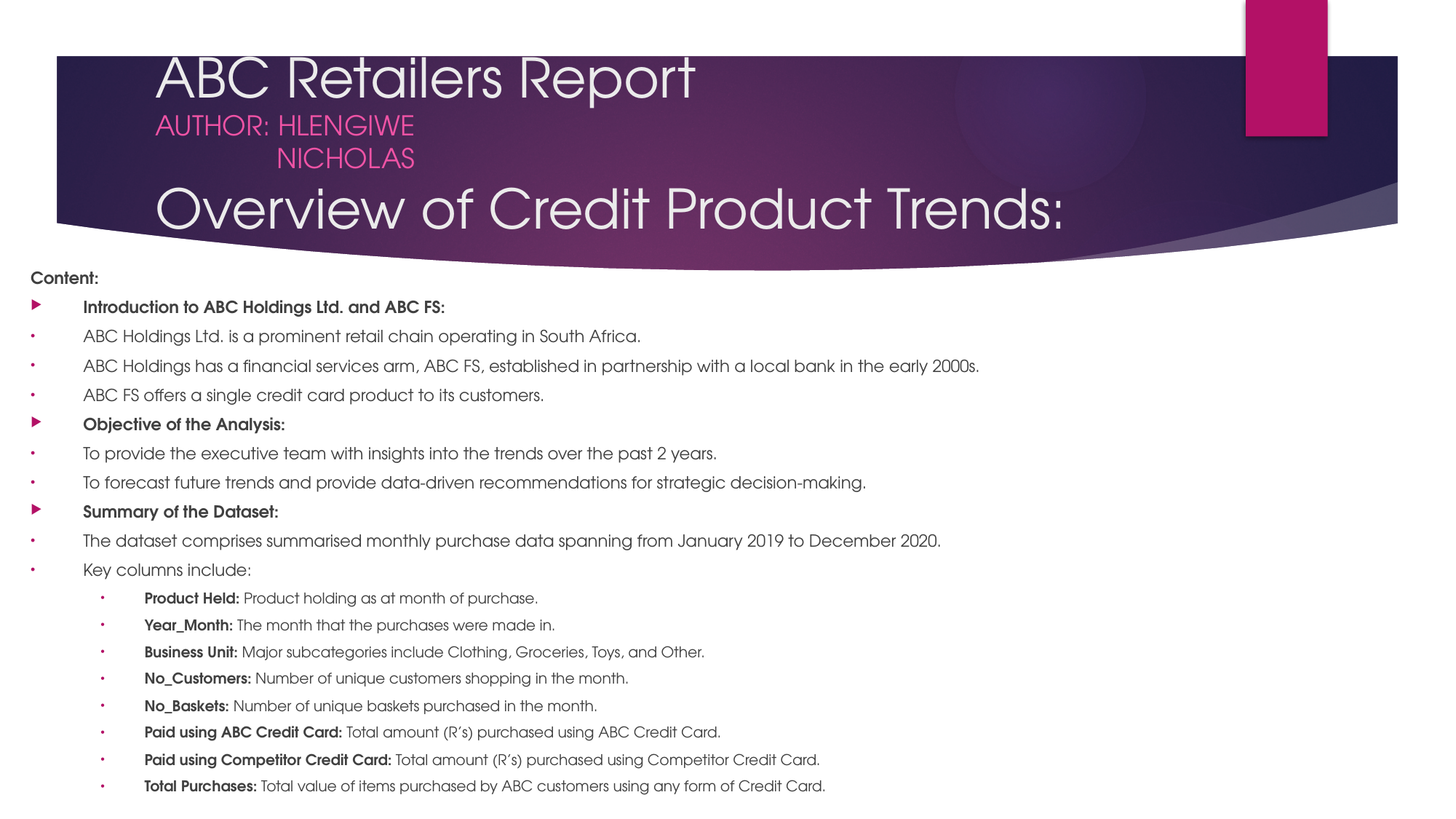

# ABC Retailers Report Author: Hlengiwe Nicholas Overview of Credit Product Trends:
Content:
Introduction to ABC Holdings Ltd. and ABC FS:
ABC Holdings Ltd. is a prominent retail chain operating in South Africa.
ABC Holdings has a financial services arm, ABC FS, established in partnership with a local bank in the early 2000s.
ABC FS offers a single credit card product to its customers.
Objective of the Analysis:
To provide the executive team with insights into the trends over the past 2 years.
To forecast future trends and provide data-driven recommendations for strategic decision-making.
Summary of the Dataset:
The dataset comprises summarised monthly purchase data spanning from January 2019 to December 2020.
Key columns include:
Product Held: Product holding as at month of purchase.
Year_Month: The month that the purchases were made in.
Business Unit: Major subcategories include Clothing, Groceries, Toys, and Other.
No_Customers: Number of unique customers shopping in the month.
No_Baskets: Number of unique baskets purchased in the month.
Paid using ABC Credit Card: Total amount (R’s) purchased using ABC Credit Card.
Paid using Competitor Credit Card: Total amount (R’s) purchased using Competitor Credit Card.
Total Purchases: Total value of items purchased by ABC customers using any form of Credit Card.